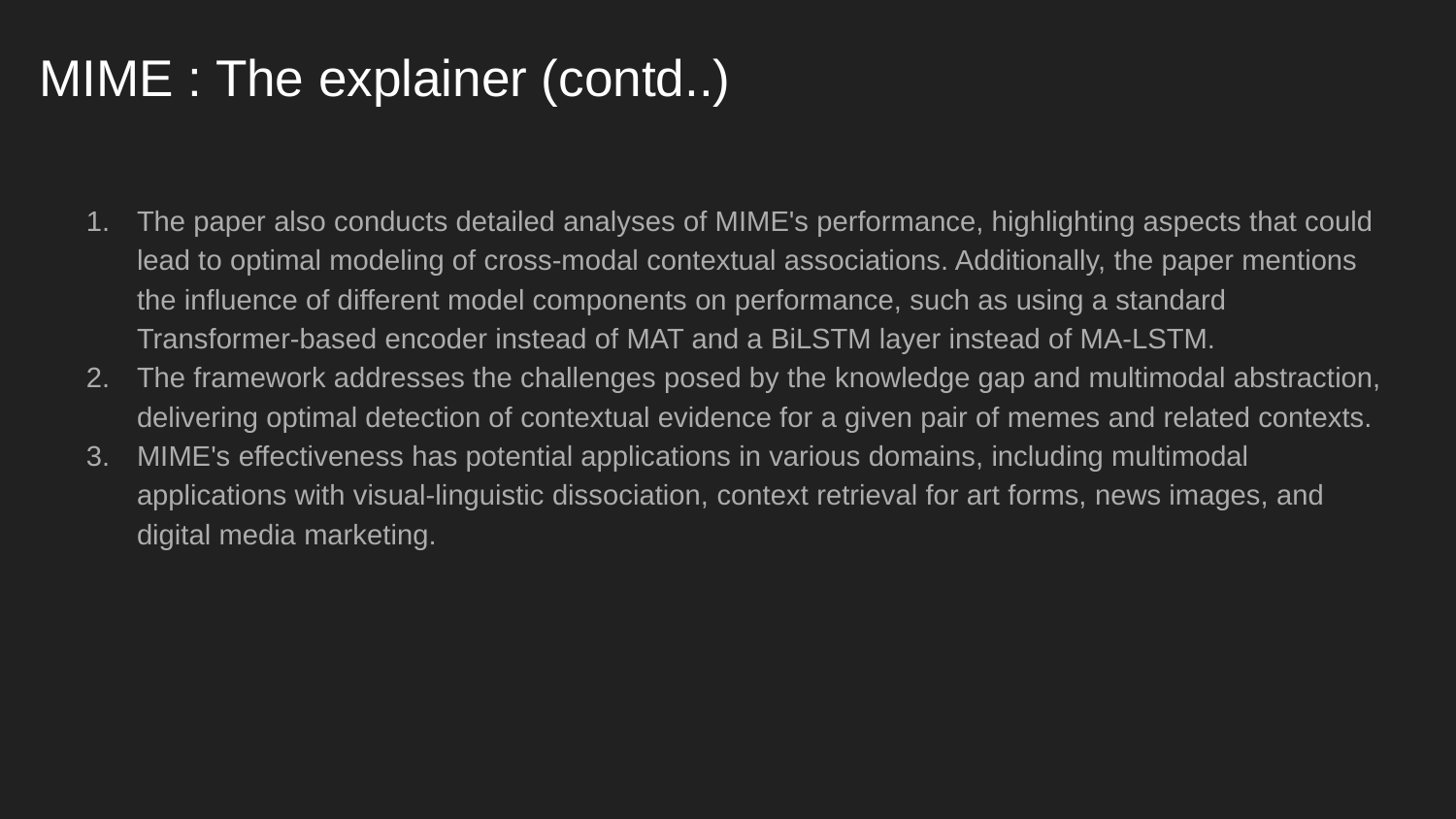

# MIME : The explainer (contd..)
The paper also conducts detailed analyses of MIME's performance, highlighting aspects that could lead to optimal modeling of cross-modal contextual associations. Additionally, the paper mentions the influence of different model components on performance, such as using a standard Transformer-based encoder instead of MAT and a BiLSTM layer instead of MA-LSTM.
The framework addresses the challenges posed by the knowledge gap and multimodal abstraction, delivering optimal detection of contextual evidence for a given pair of memes and related contexts.
MIME's effectiveness has potential applications in various domains, including multimodal applications with visual-linguistic dissociation, context retrieval for art forms, news images, and digital media marketing.